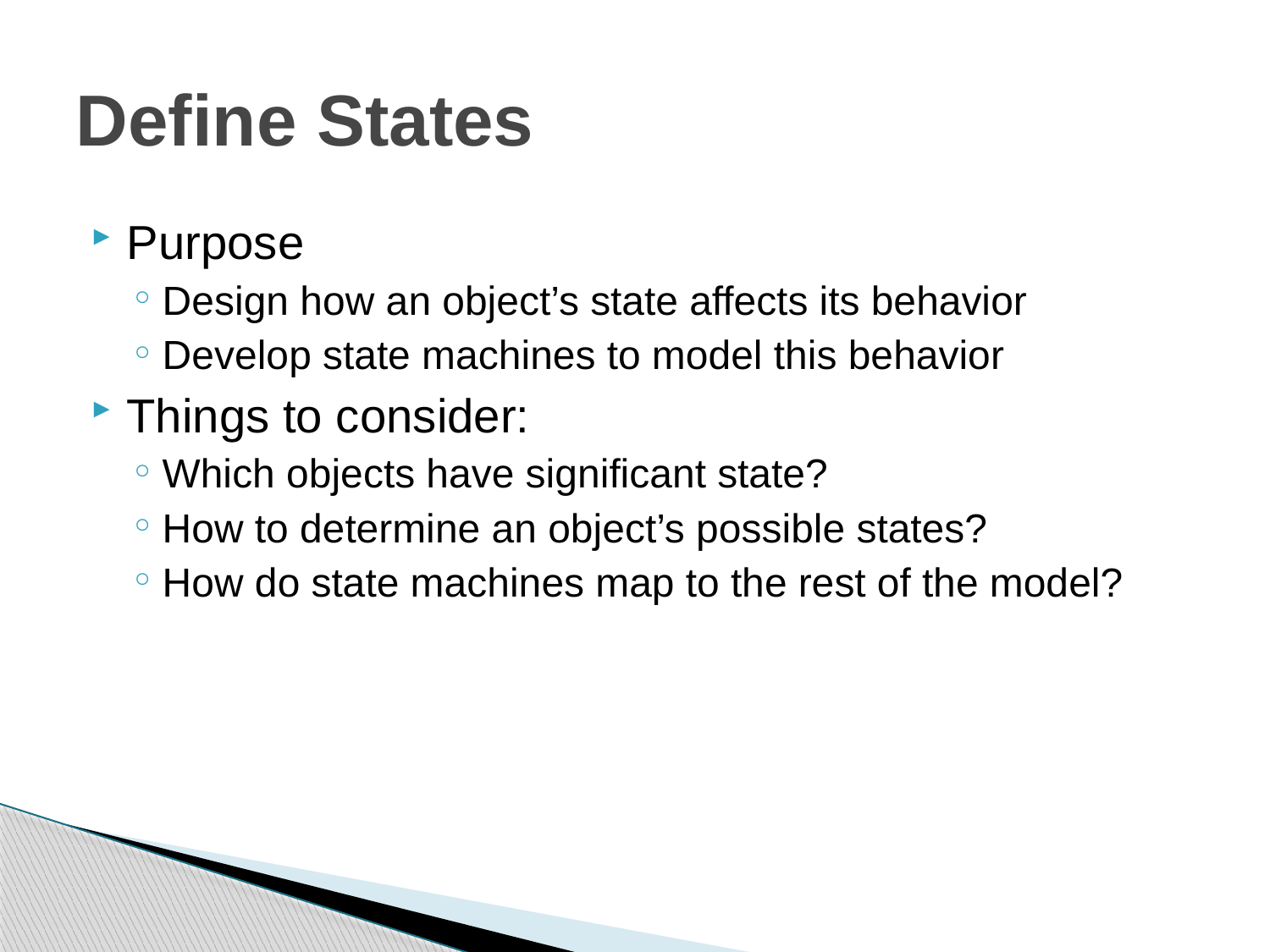

# Define States
Purpose
Design how an object’s state affects its behavior
Develop state machines to model this behavior
Things to consider:
Which objects have significant state?
How to determine an object’s possible states?
How do state machines map to the rest of the model?